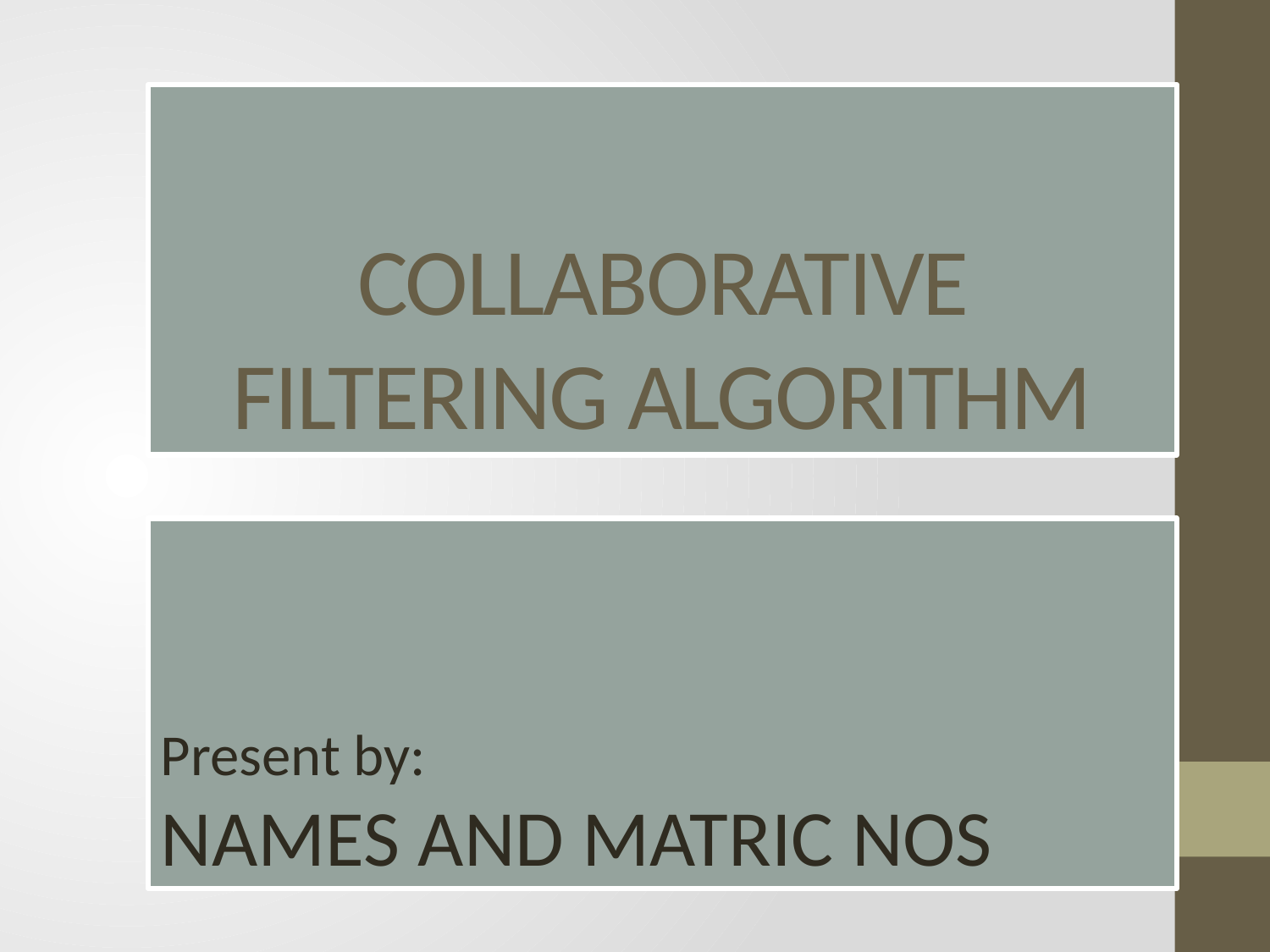

# COLLABORATIVE FILTERING ALGORITHM
Present by:
NAMES AND MATRIC NOS